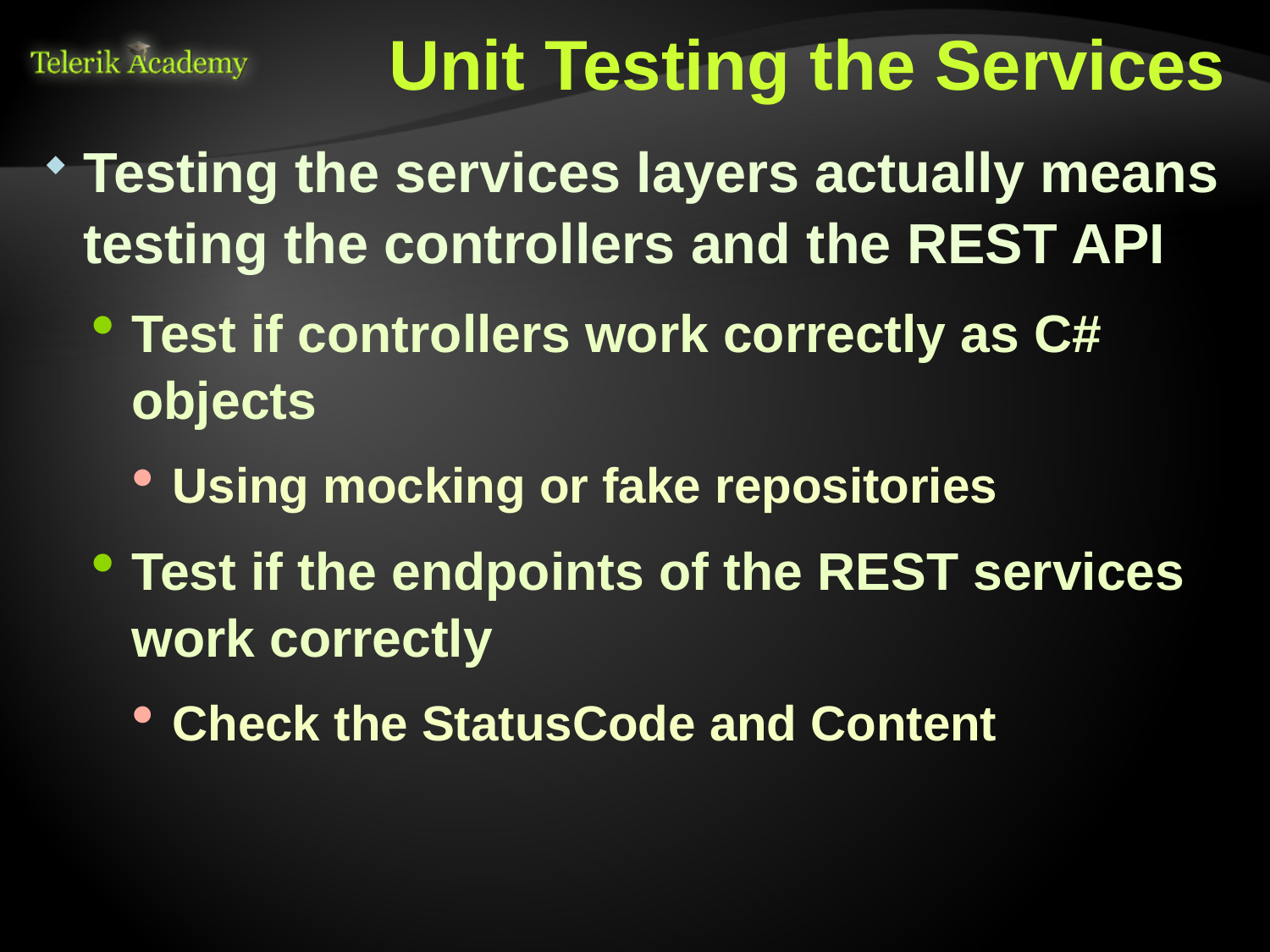

# Unit Testing the Services
Testing the services layers actually means testing the controllers and the REST API
Test if controllers work correctly as C# objects
Using mocking or fake repositories
Test if the endpoints of the REST services work correctly
Check the StatusCode and Content